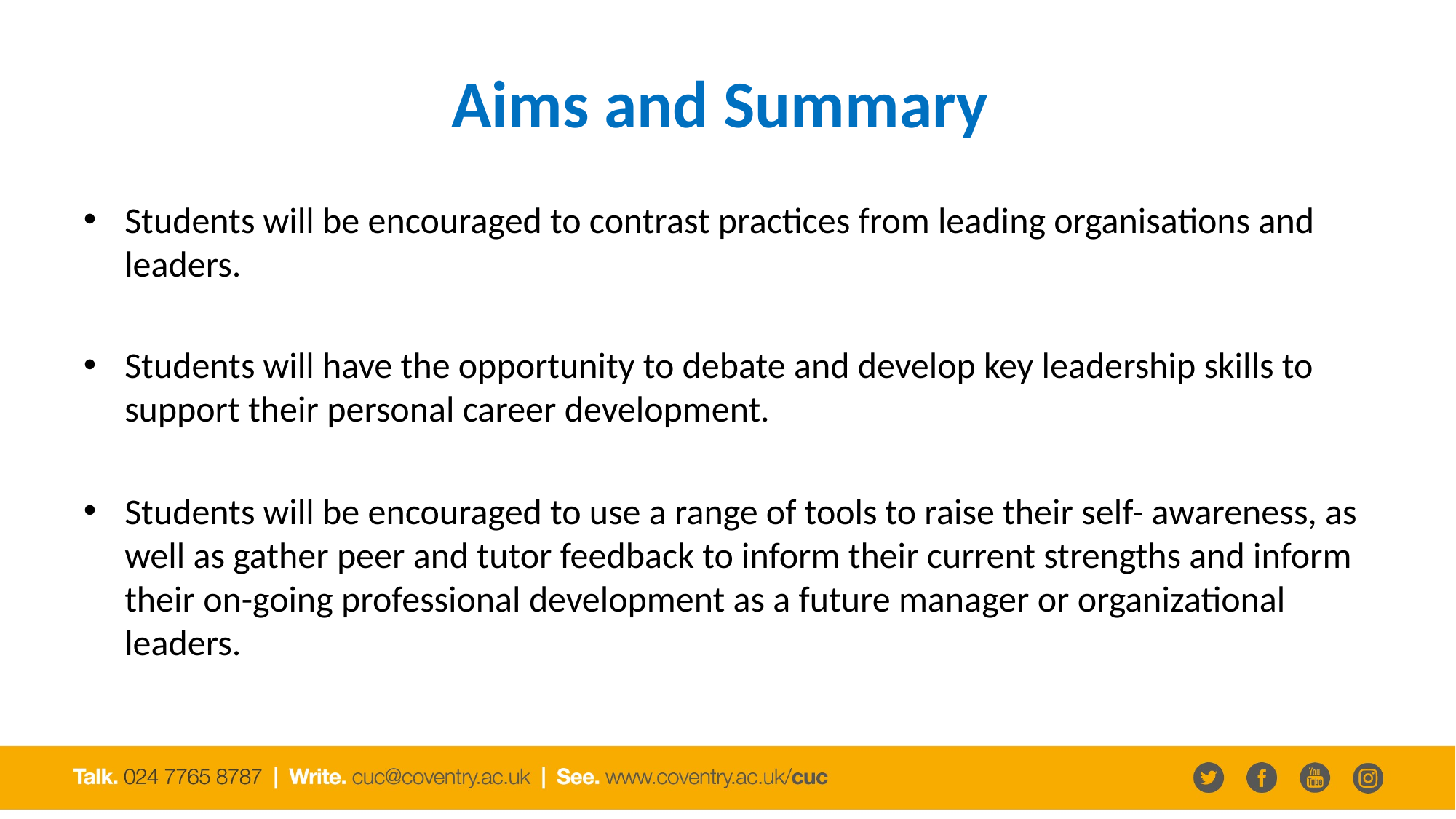

# Aims and Summary
Students will be encouraged to contrast practices from leading organisations and leaders.

Students will have the opportunity to debate and develop key leadership skills to support their personal career development.

Students will be encouraged to use a range of tools to raise their self- awareness, as well as gather peer and tutor feedback to inform their current strengths and inform their on-going professional development as a future manager or organizational leaders.